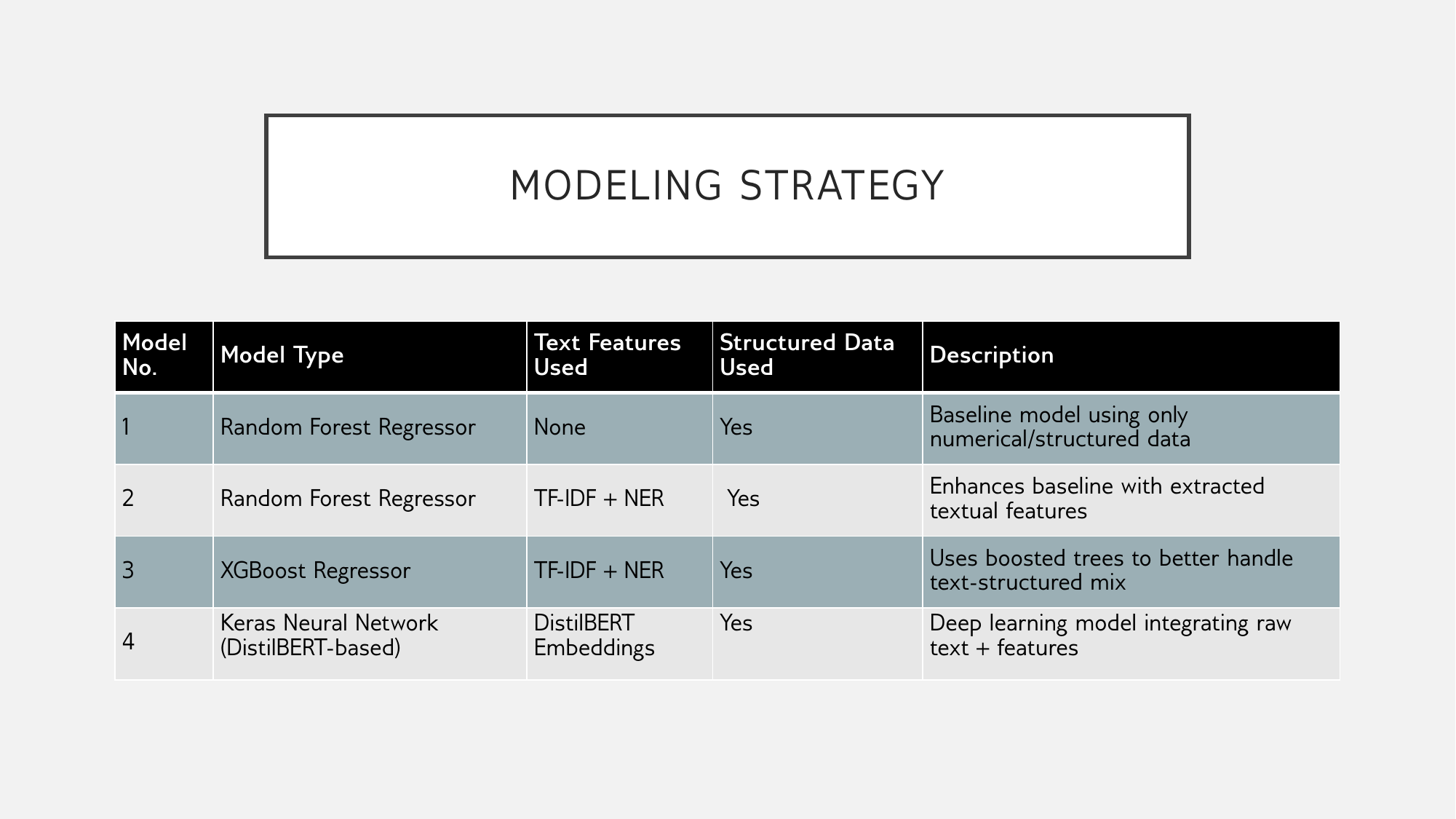

# Modeling Strategy
| Model No. | Model Type | Text Features Used | Structured Data Used | Description |
| --- | --- | --- | --- | --- |
| 1 | Random Forest Regressor | None | Yes | Baseline model using only numerical/structured data |
| 2 | Random Forest Regressor | TF-IDF + NER | Yes | Enhances baseline with extracted textual features |
| 3 | XGBoost Regressor | TF-IDF + NER | Yes | Uses boosted trees to better handle text-structured mix |
| 4 | Keras Neural Network (DistilBERT-based) | DistilBERT Embeddings | Yes | Deep learning model integrating raw text + features |